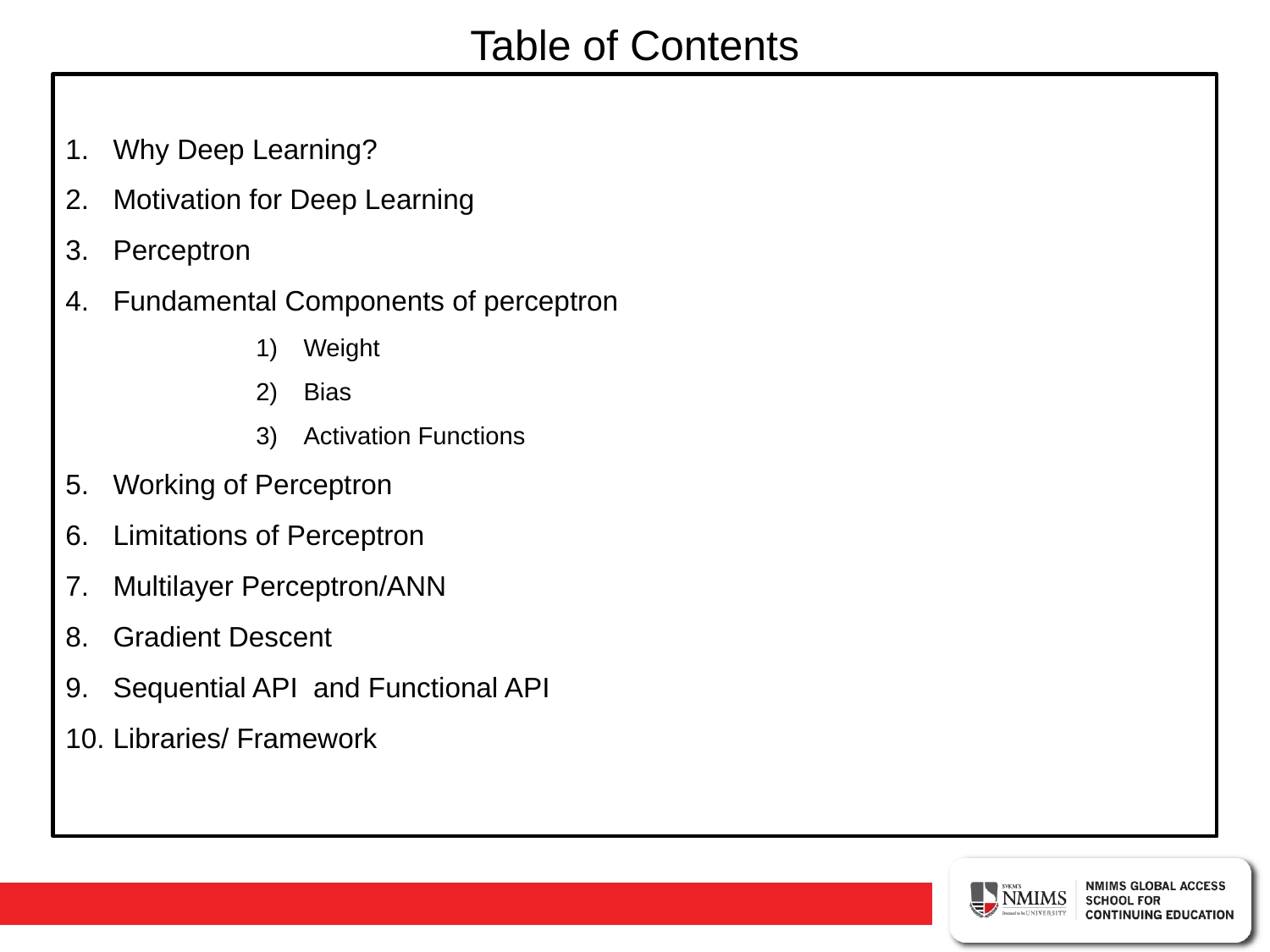

# Table of Contents

Why Deep Learning?
Motivation for Deep Learning
Perceptron
Fundamental Components of perceptron
Weight
Bias
Activation Functions
Working of Perceptron
Limitations of Perceptron
Multilayer Perceptron/ANN
Gradient Descent
Sequential API  and Functional API
Libraries/ Framework